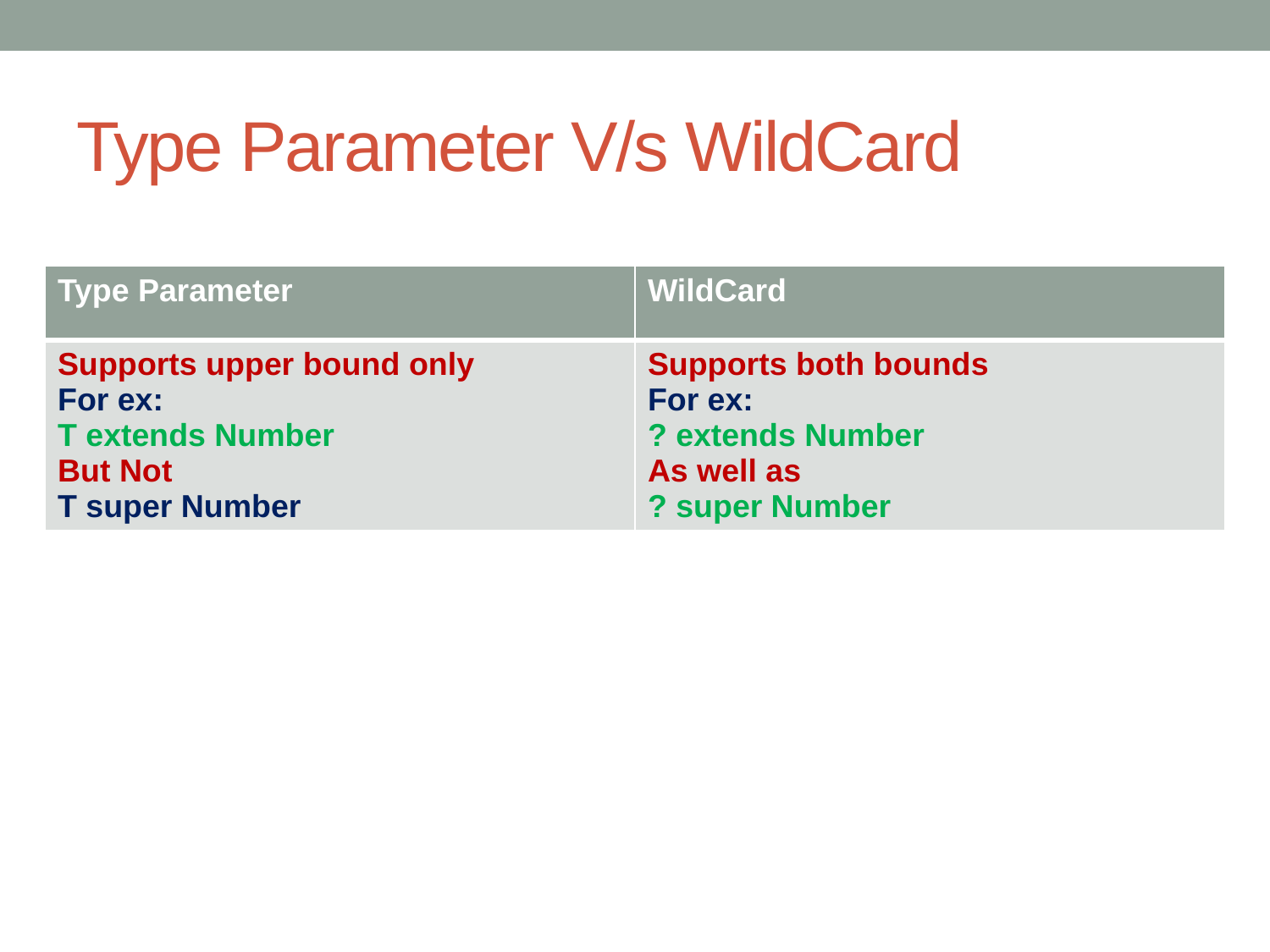

# Type Parameter V/s WildCard

| Type Parameter | WildCard |
| --- | --- |
| Supports upper bound only For ex: T extends Number But Not T super Number | Supports both bounds For ex: ? extends Number As well as ? super Number |